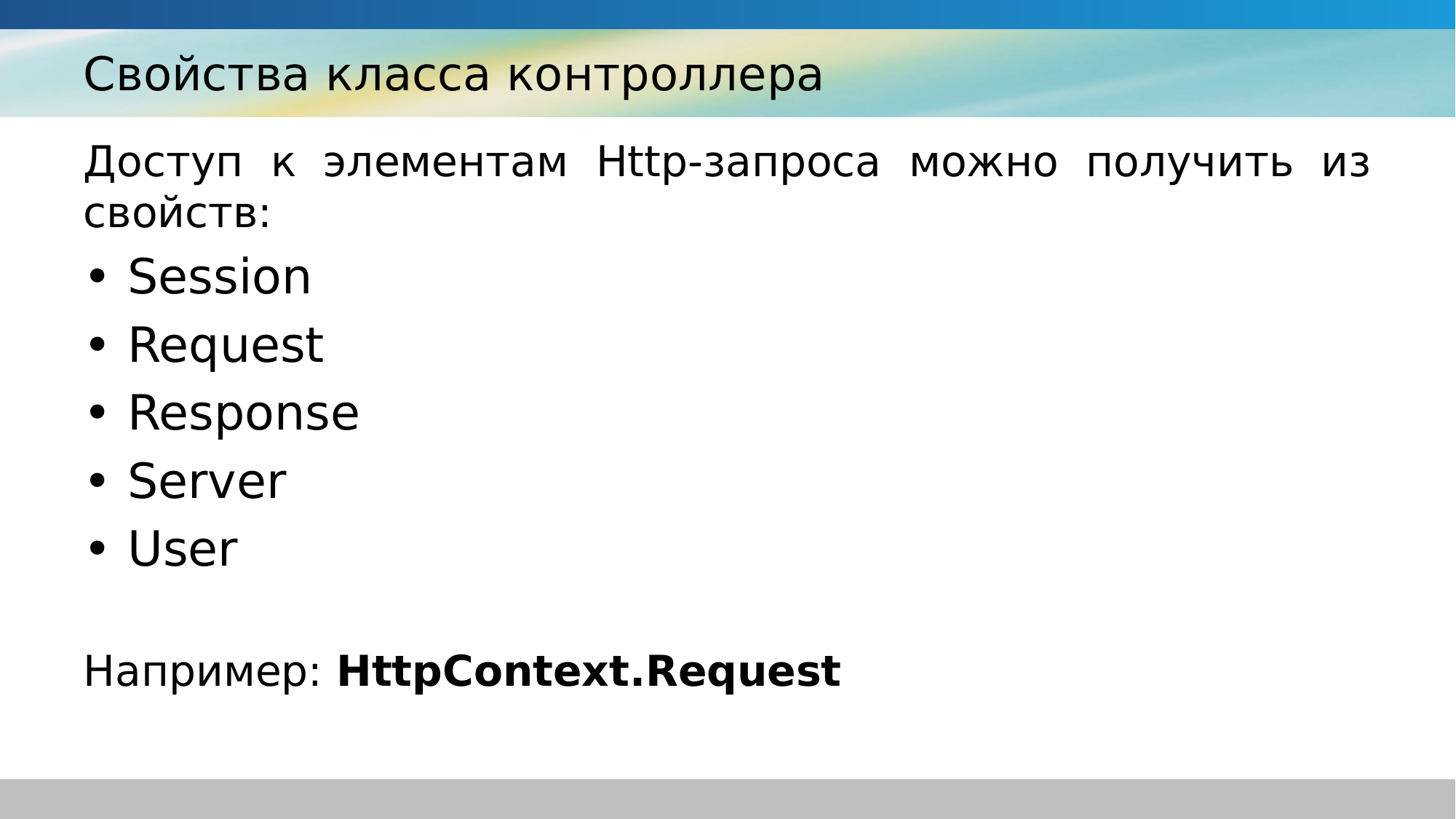

# Свойства класса контроллера
Доступ к элементам Http-запроса можно получить из свойств:
• Session
• Request
• Response
• Server
• User

Например: HttpContext.Request